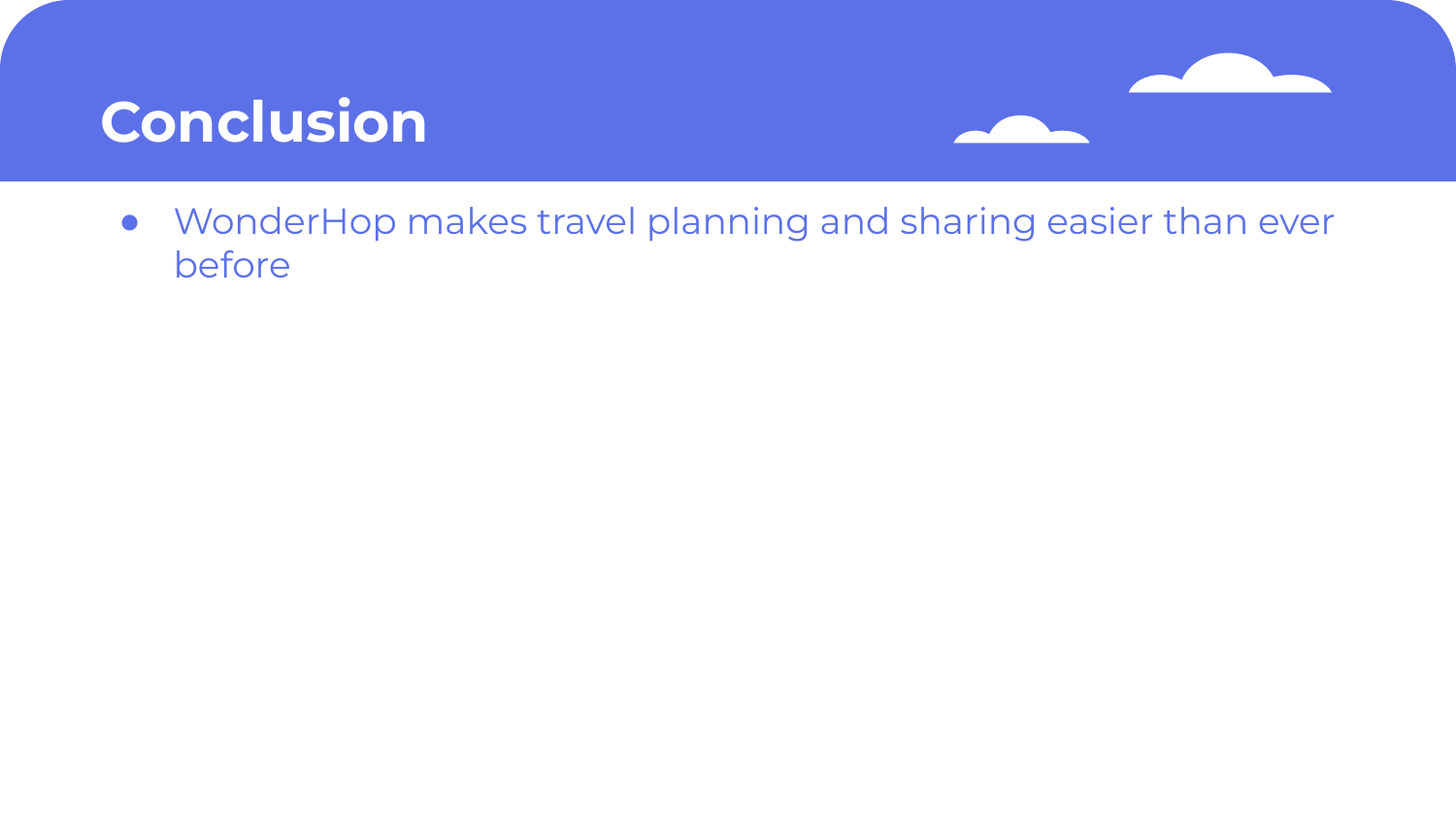

# Conclusion
WonderHop makes travel planning and sharing easier than ever before